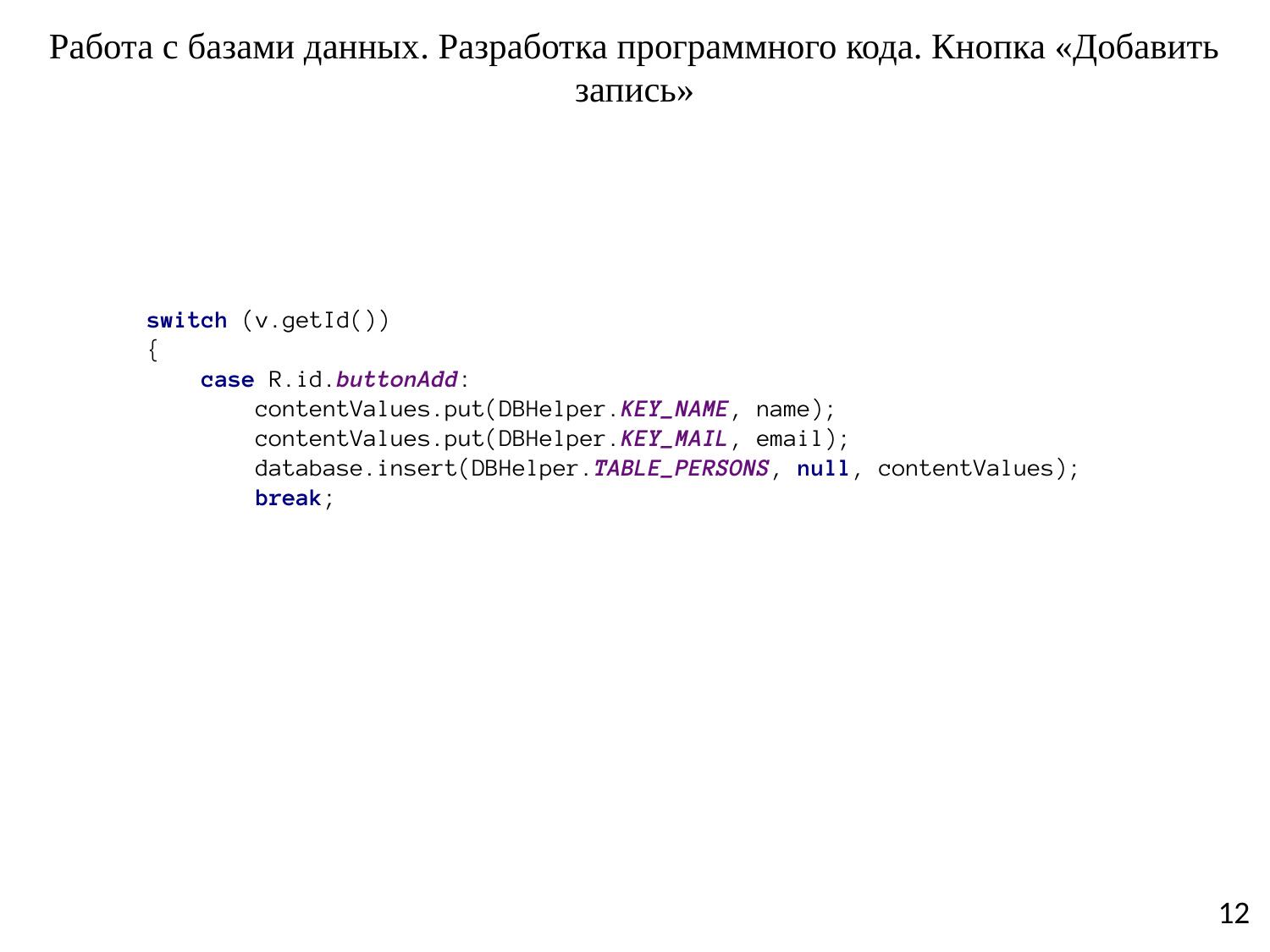

# Работа с базами данных. Разработка программного кода. Кнопка «Добавить запись»
switch (v.getId())
{
    case R.id.buttonAdd:
        contentValues.put(DBHelper.KEY_NAME, name);
        contentValues.put(DBHelper.KEY_MAIL, email);
        database.insert(DBHelper.TABLE_PERSONS, null, contentValues);
        break;
12